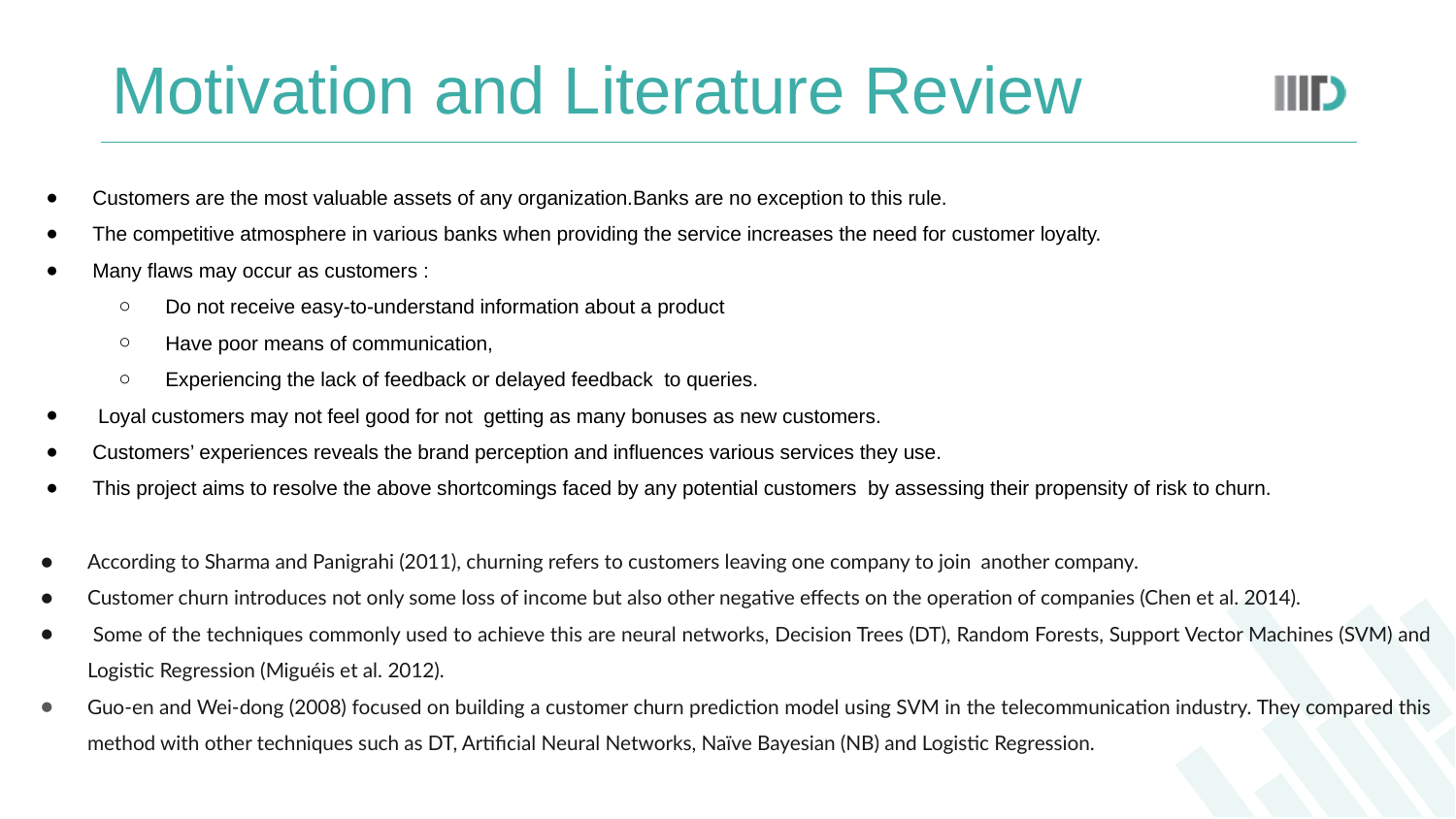

# Motivation and Literature Review
Customers are the most valuable assets of any organization.Banks are no exception to this rule.
The competitive atmosphere in various banks when providing the service increases the need for customer loyalty.
Many flaws may occur as customers :
Do not receive easy-to-understand information about a product
Have poor means of communication,
Experiencing the lack of feedback or delayed feedback  to queries.
 Loyal customers may not feel good for not  getting as many bonuses as new customers.
Customers’ experiences reveals the brand perception and influences various services they use.
This project aims to resolve the above shortcomings faced by any potential customers  by assessing their propensity of risk to churn.
According to Sharma and Panigrahi (2011), churning refers to customers leaving one company to join  another company.
Customer churn introduces not only some loss of income but also other negative effects on the operation of companies (Chen et al. 2014).
 Some of the techniques commonly used to achieve this are neural networks, Decision Trees (DT), Random Forests, Support Vector Machines (SVM) and Logistic Regression (Miguéis et al. 2012).
Guo-en and Wei-dong (2008) focused on building a customer churn prediction model using SVM in the telecommunication industry. They compared this method with other techniques such as DT, Artificial Neural Networks, Naïve Bayesian (NB) and Logistic Regression.